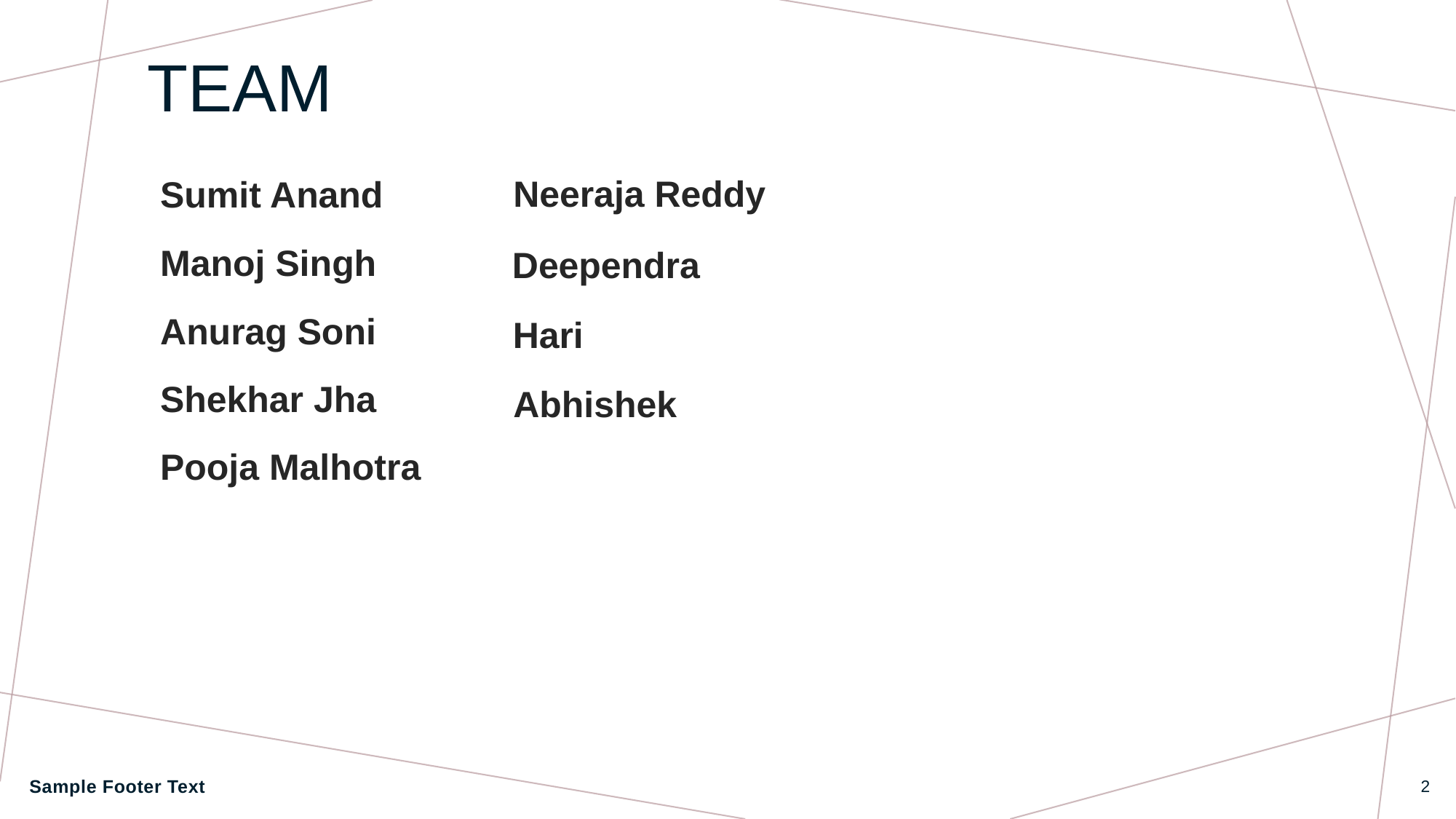

# team
Neeraja Reddy
Sumit Anand
Manoj Singh
Deependra
Anurag Soni
Hari
Shekhar Jha
Abhishek
Pooja Malhotra
Sample Footer Text
2